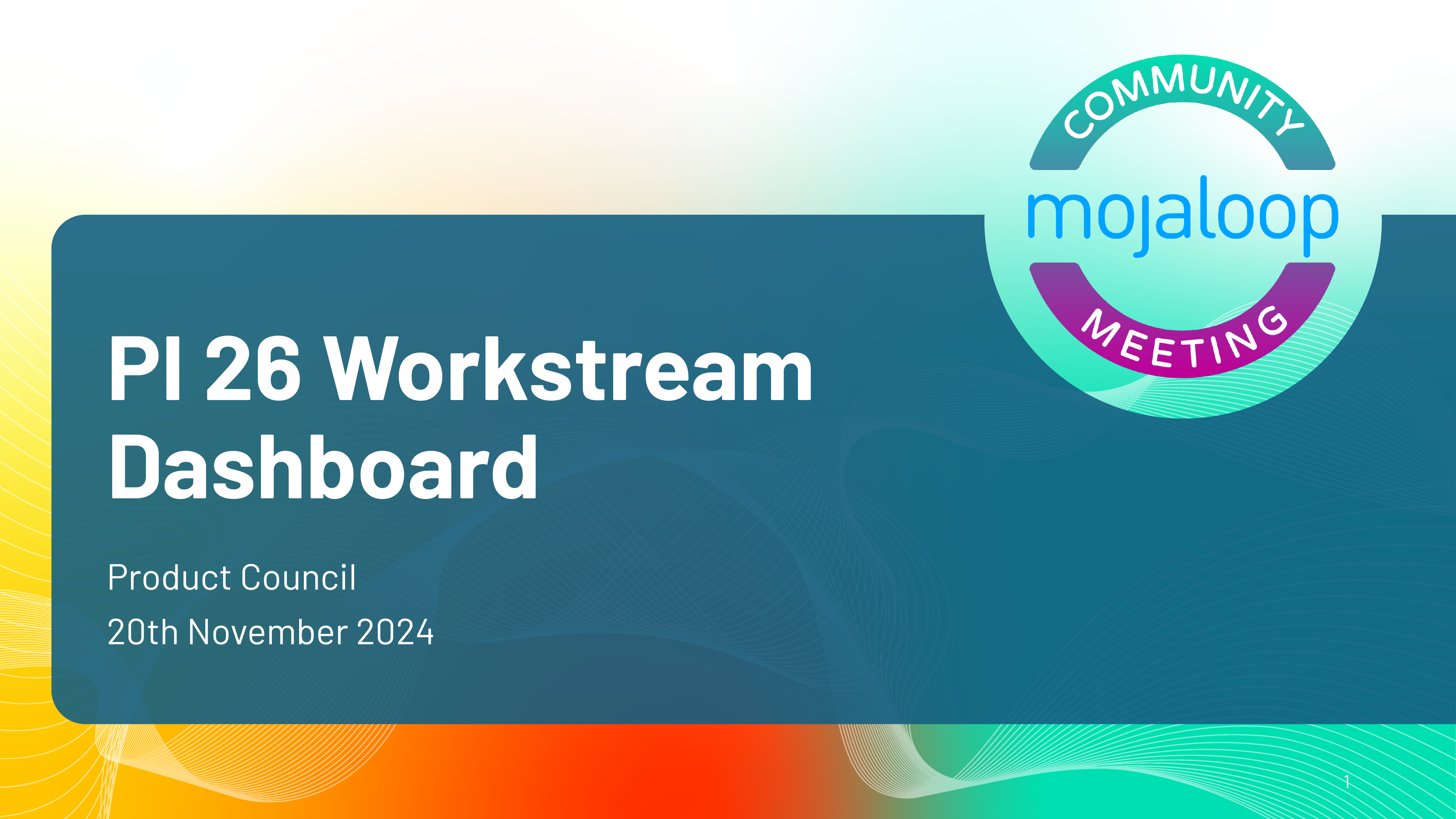

# PI 26 Workstream Dashboard
Product Council
20th November 2024
1